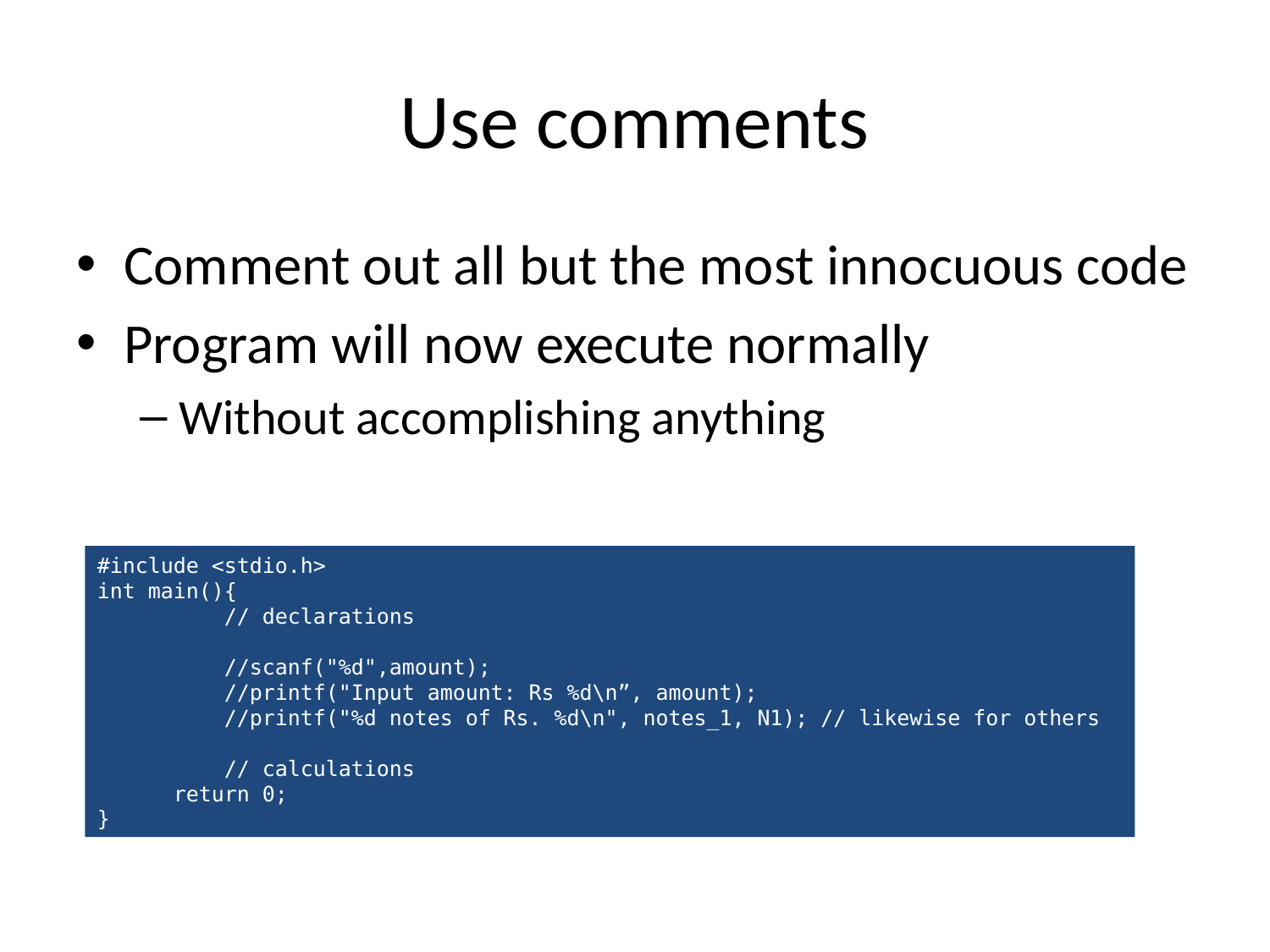

# Use comments
Comment out all but the most innocuous code
Program will now execute normally
Without accomplishing anything
#include <stdio.h>
int main(){
	// declarations

	//scanf("%d",amount);
	//printf("Input amount: Rs %d\n”, amount);
	//printf("%d notes of Rs. %d\n", notes_1, N1); // likewise for others

// calculations
      return 0;
}